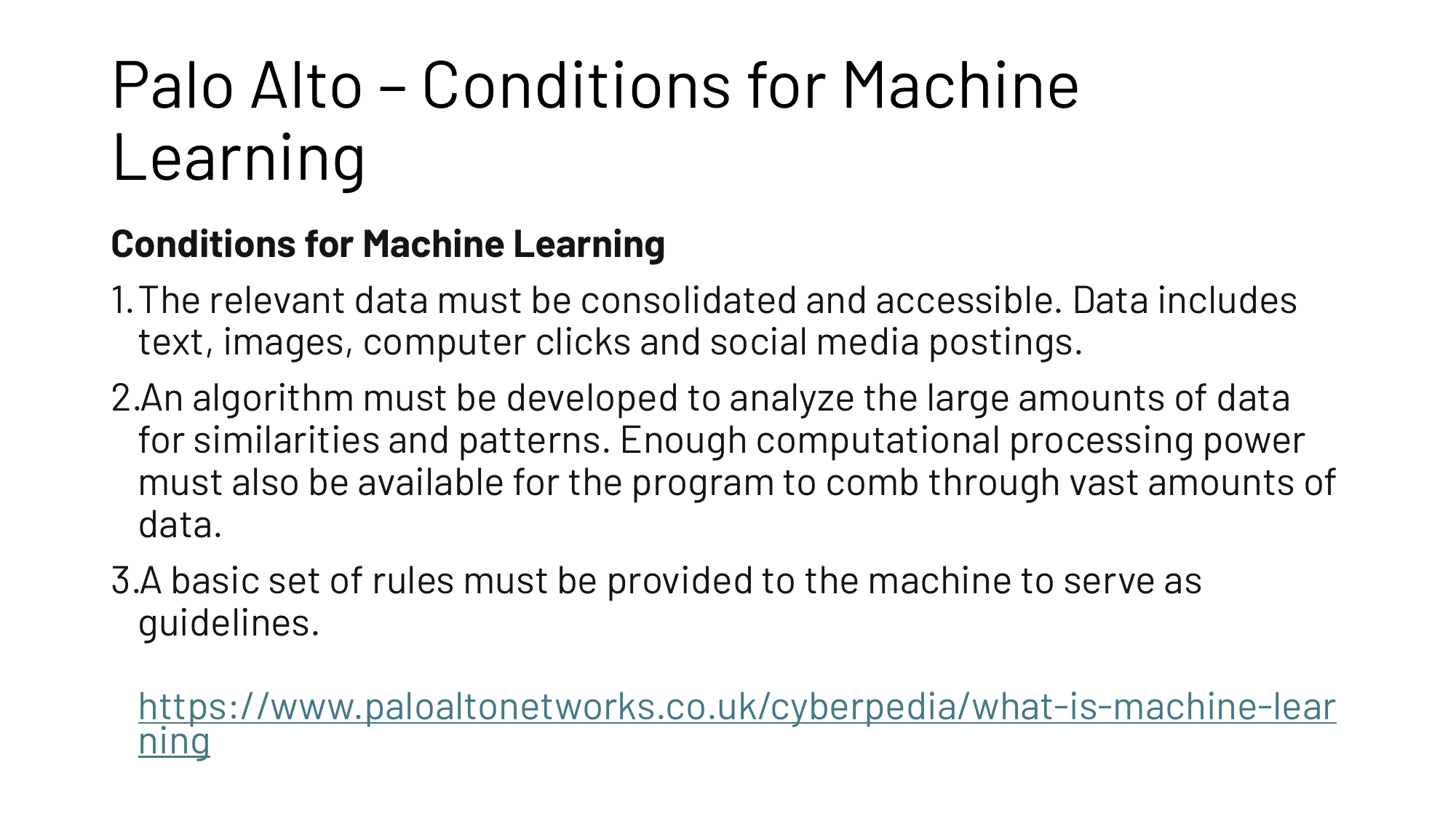

# Palo Alto – Conditions for Machine Learning
Conditions for Machine Learning
The relevant data must be consolidated and accessible. Data includes text, images, computer clicks and social media postings.
An algorithm must be developed to analyze the large amounts of data for similarities and patterns. Enough computational processing power must also be available for the program to comb through vast amounts of data.
A basic set of rules must be provided to the machine to serve as guidelines.
https://www.paloaltonetworks.co.uk/cyberpedia/what-is-machine-learning